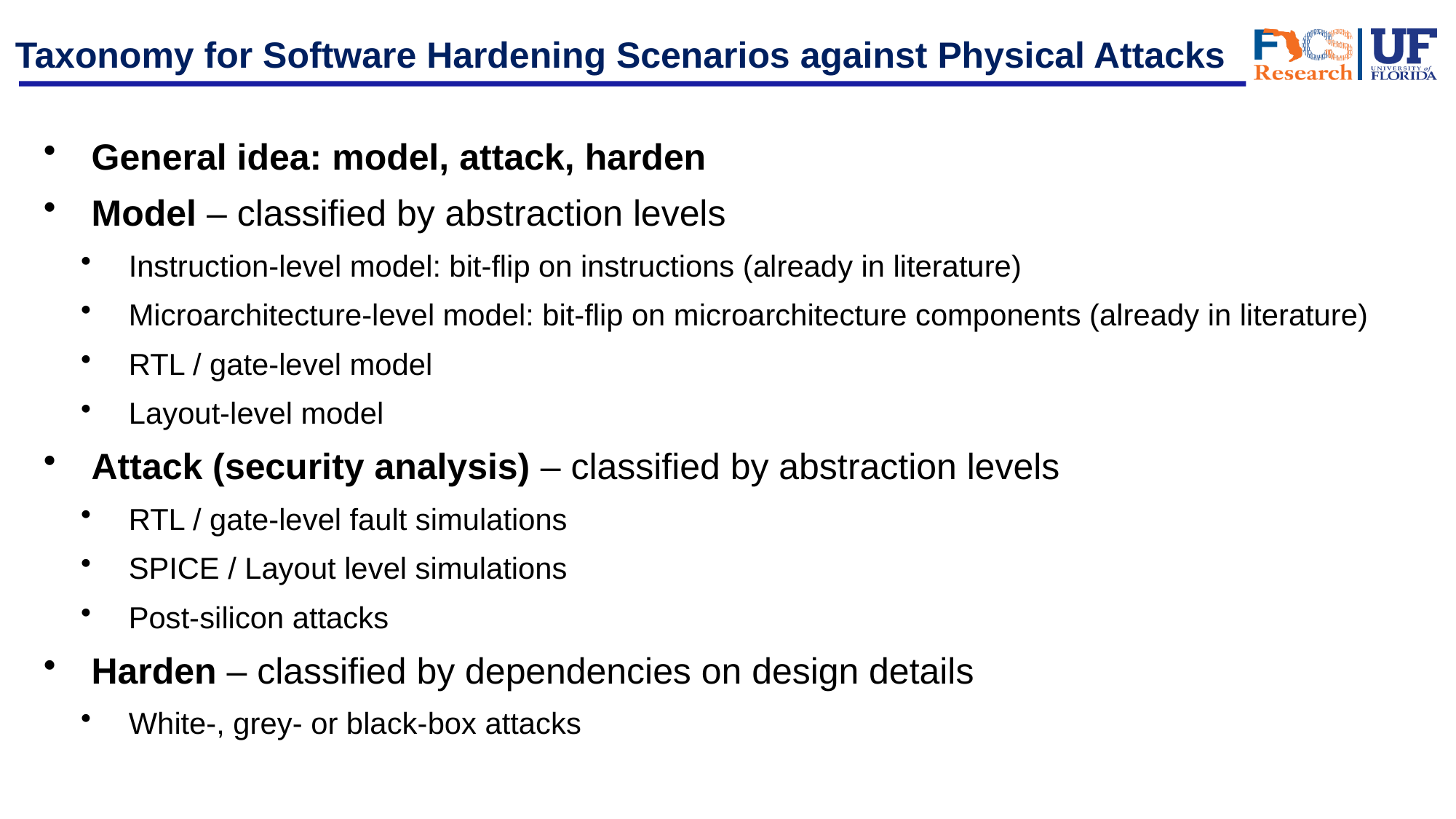

# Taxonomy for Software Hardening Scenarios against Physical Attacks
General idea: model, attack, harden
Model – classified by abstraction levels
Instruction-level model: bit-flip on instructions (already in literature)
Microarchitecture-level model: bit-flip on microarchitecture components (already in literature)
RTL / gate-level model
Layout-level model
Attack (security analysis) – classified by abstraction levels
RTL / gate-level fault simulations
SPICE / Layout level simulations
Post-silicon attacks
Harden – classified by dependencies on design details
White-, grey- or black-box attacks